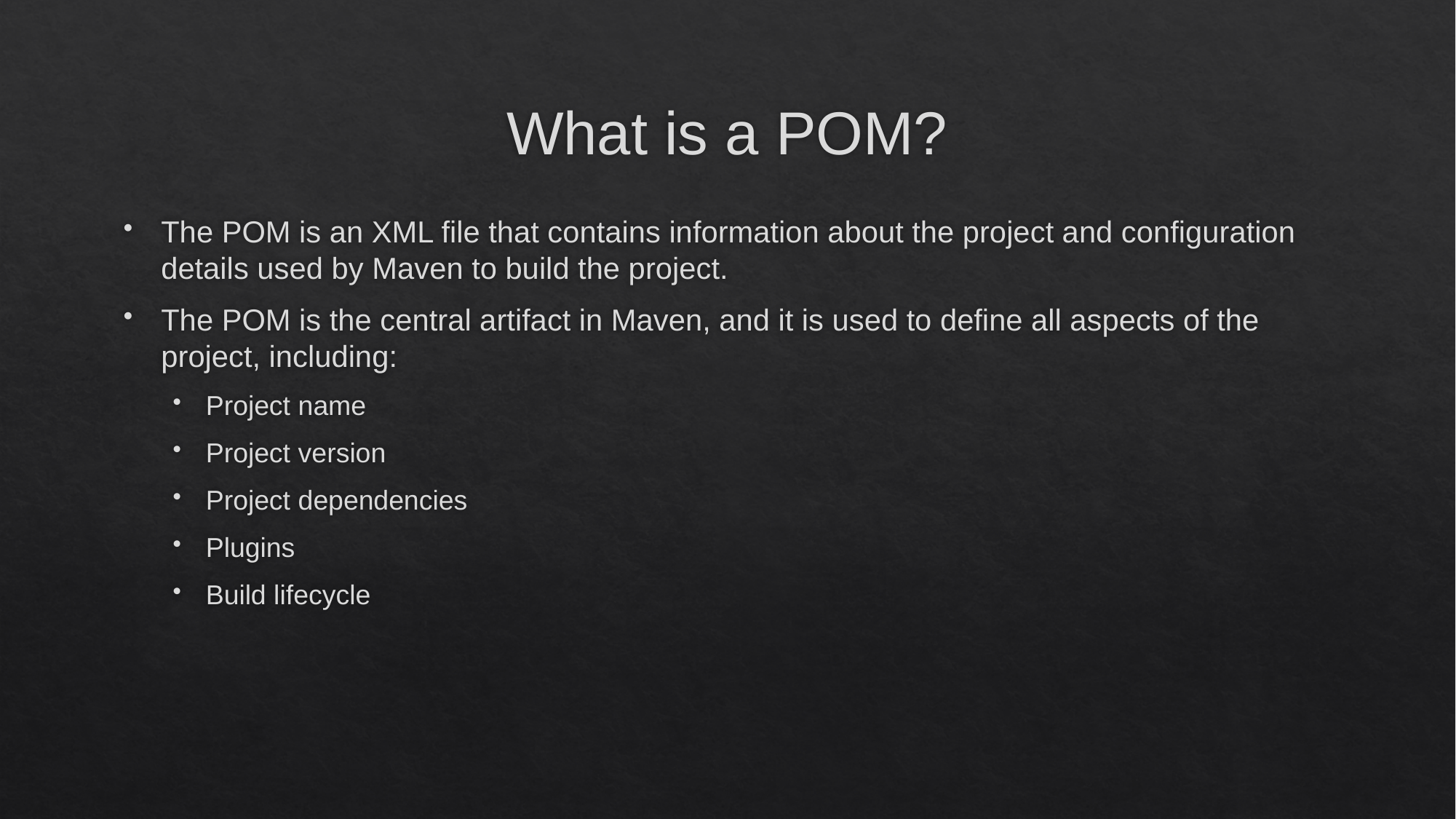

# What is a POM?
The POM is an XML file that contains information about the project and configuration details used by Maven to build the project.
The POM is the central artifact in Maven, and it is used to define all aspects of the project, including:
Project name
Project version
Project dependencies
Plugins
Build lifecycle